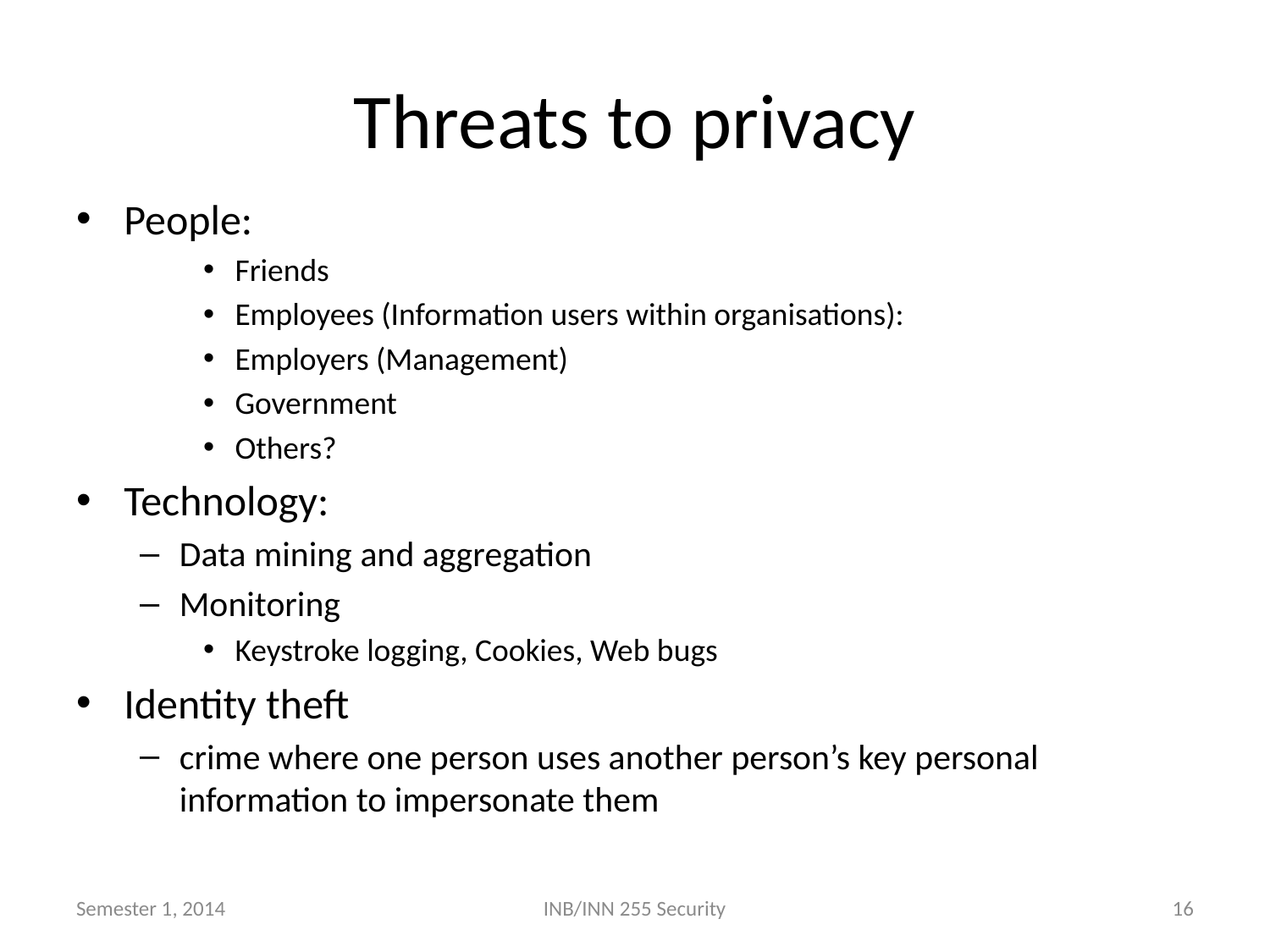

# Threats to privacy
People:
Friends
Employees (Information users within organisations):
Employers (Management)
Government
Others?
Technology:
Data mining and aggregation
Monitoring
Keystroke logging, Cookies, Web bugs
Identity theft
crime where one person uses another person’s key personal information to impersonate them
Semester 1, 2014
INB/INN 255 Security
16